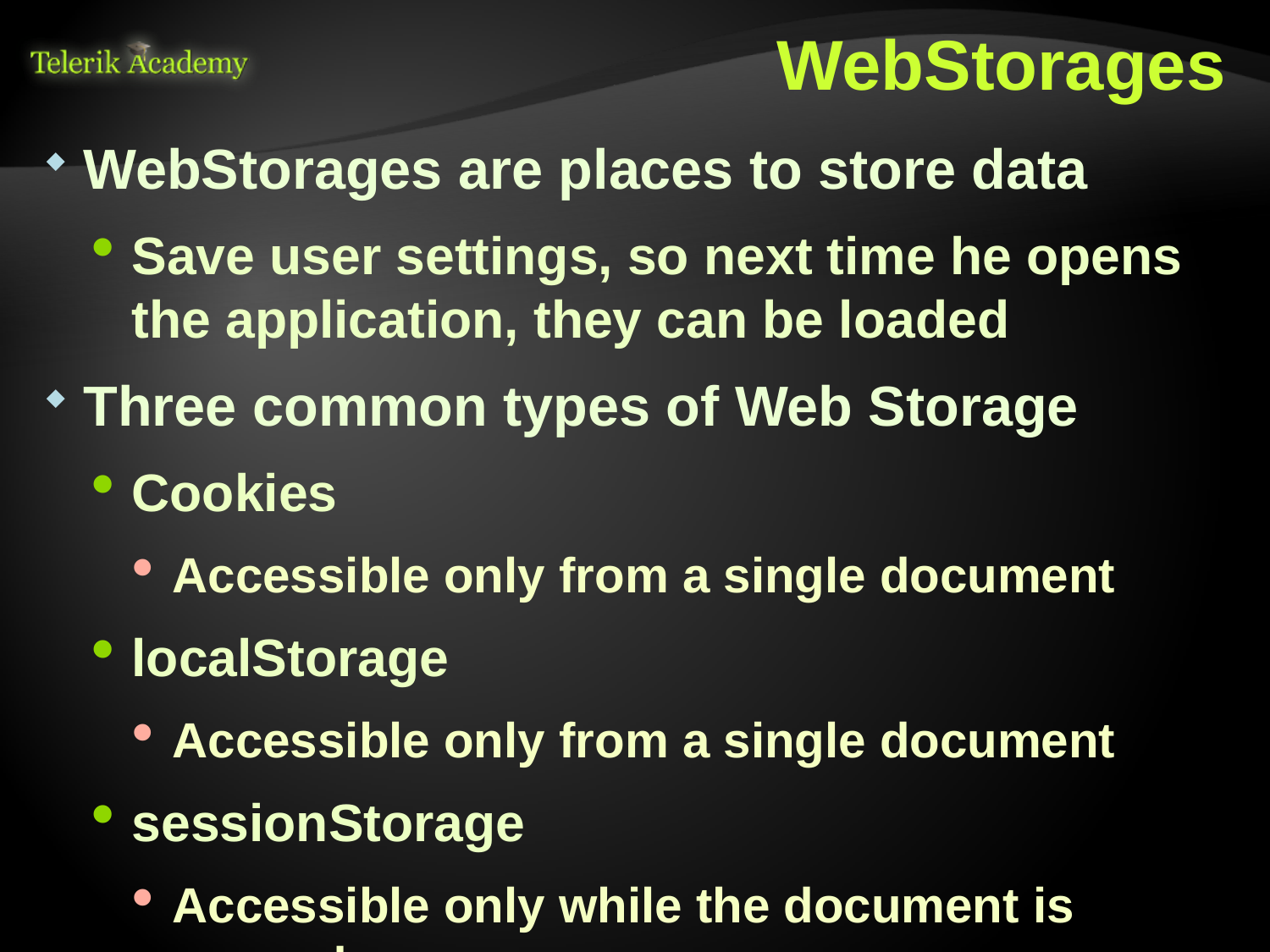

# WebStorages
WebStorages are places to store data
Save user settings, so next time he opens the application, they can be loaded
Three common types of Web Storage
Cookies
Accessible only from a single document
localStorage
Accessible only from a single document
sessionStorage
Accessible only while the document is opened